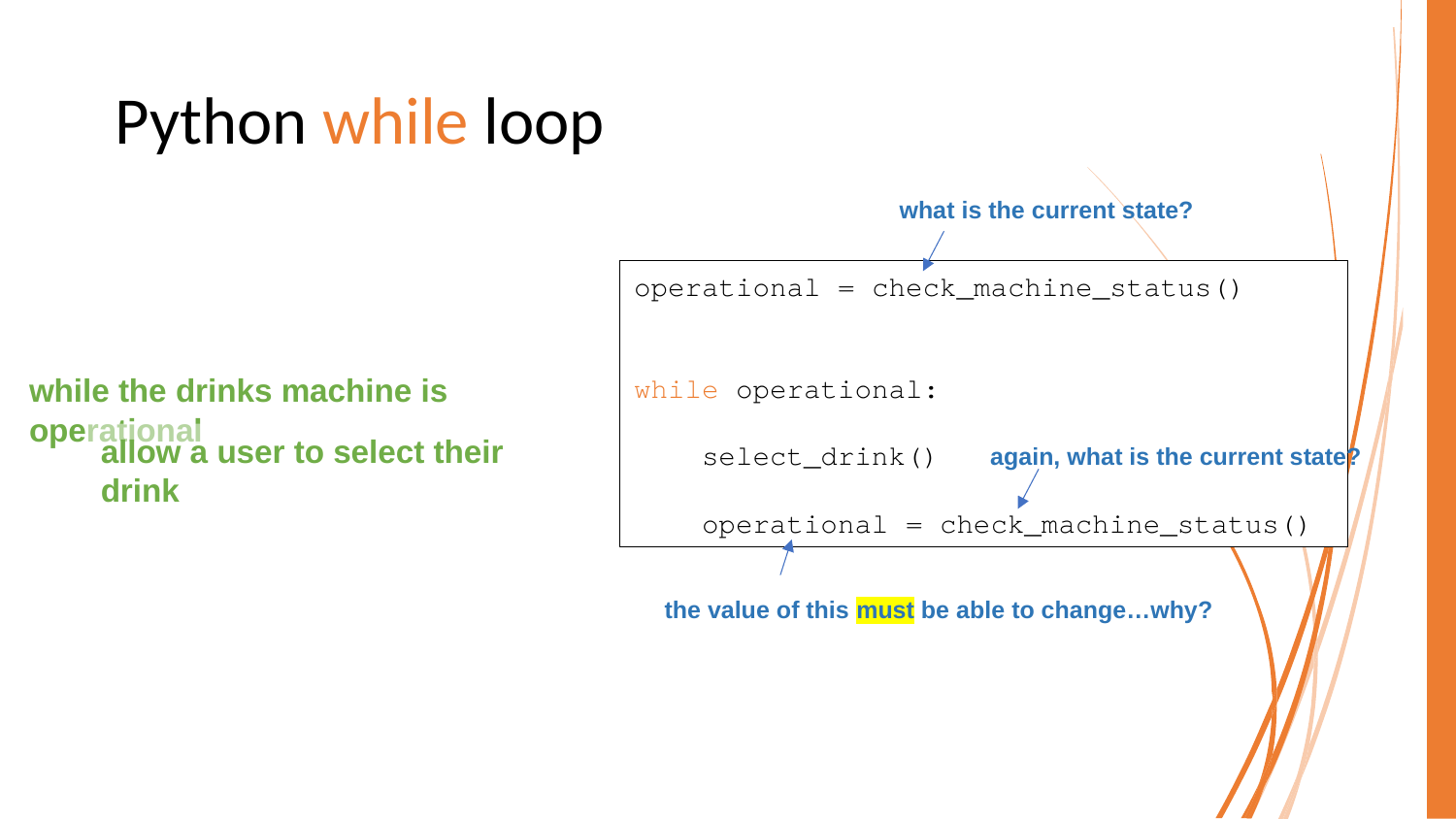

# Python while loop
what is the current state?
operational = check_machine_status()

while operational:

    select_drink()

    operational = check_machine_status()
while the drinks machine is operational
allow a user to select their drink
again, what is the current state?
the value of this must be able to change…why?